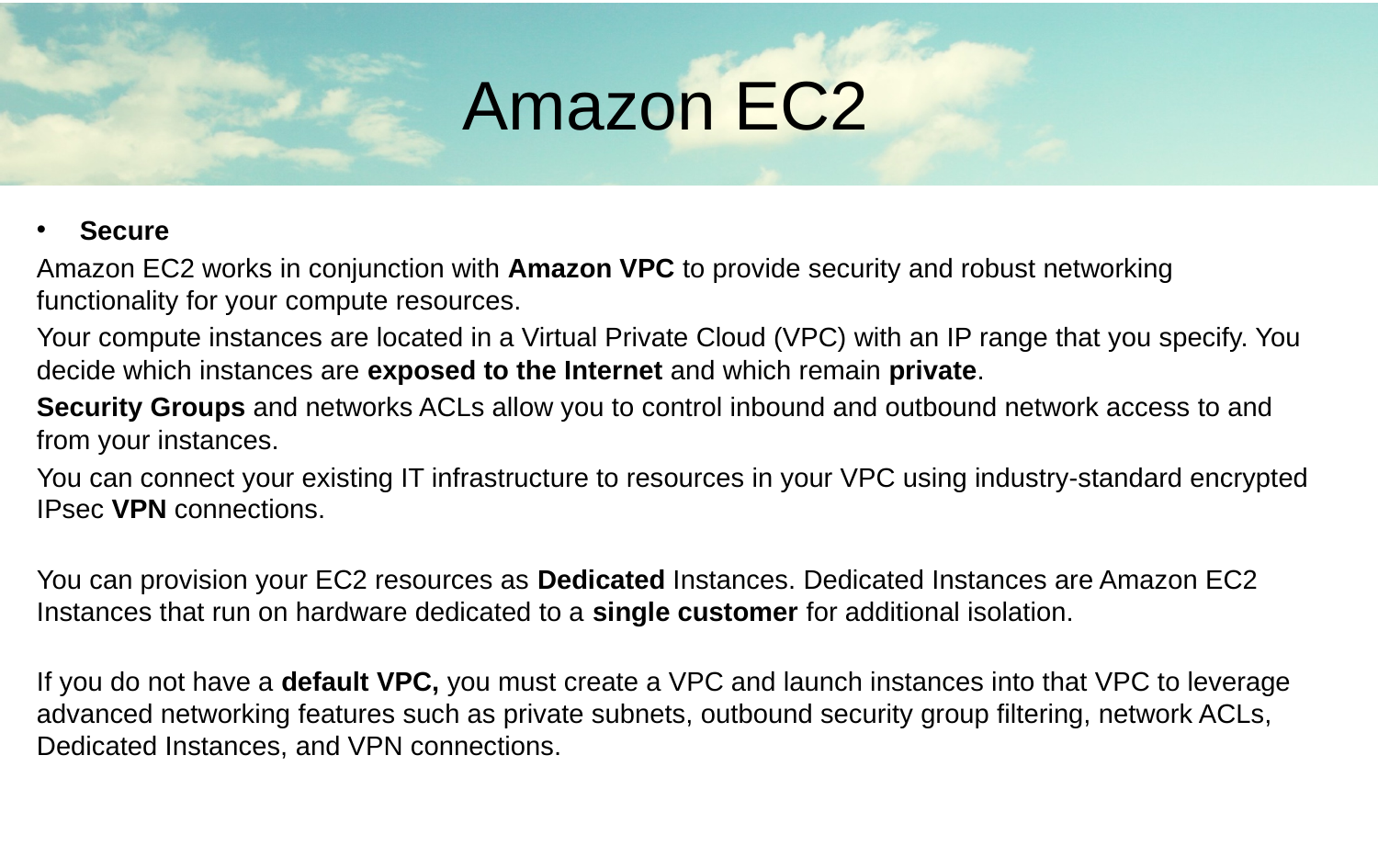

Amazon EC2
Secure
Amazon EC2 works in conjunction with Amazon VPC to provide security and robust networking functionality for your compute resources.
Your compute instances are located in a Virtual Private Cloud (VPC) with an IP range that you specify. You decide which instances are exposed to the Internet and which remain private.
Security Groups and networks ACLs allow you to control inbound and outbound network access to and from your instances.
You can connect your existing IT infrastructure to resources in your VPC using industry-standard encrypted IPsec VPN connections.
You can provision your EC2 resources as Dedicated Instances. Dedicated Instances are Amazon EC2 Instances that run on hardware dedicated to a single customer for additional isolation.
If you do not have a default VPC, you must create a VPC and launch instances into that VPC to leverage advanced networking features such as private subnets, outbound security group filtering, network ACLs, Dedicated Instances, and VPN connections.

#